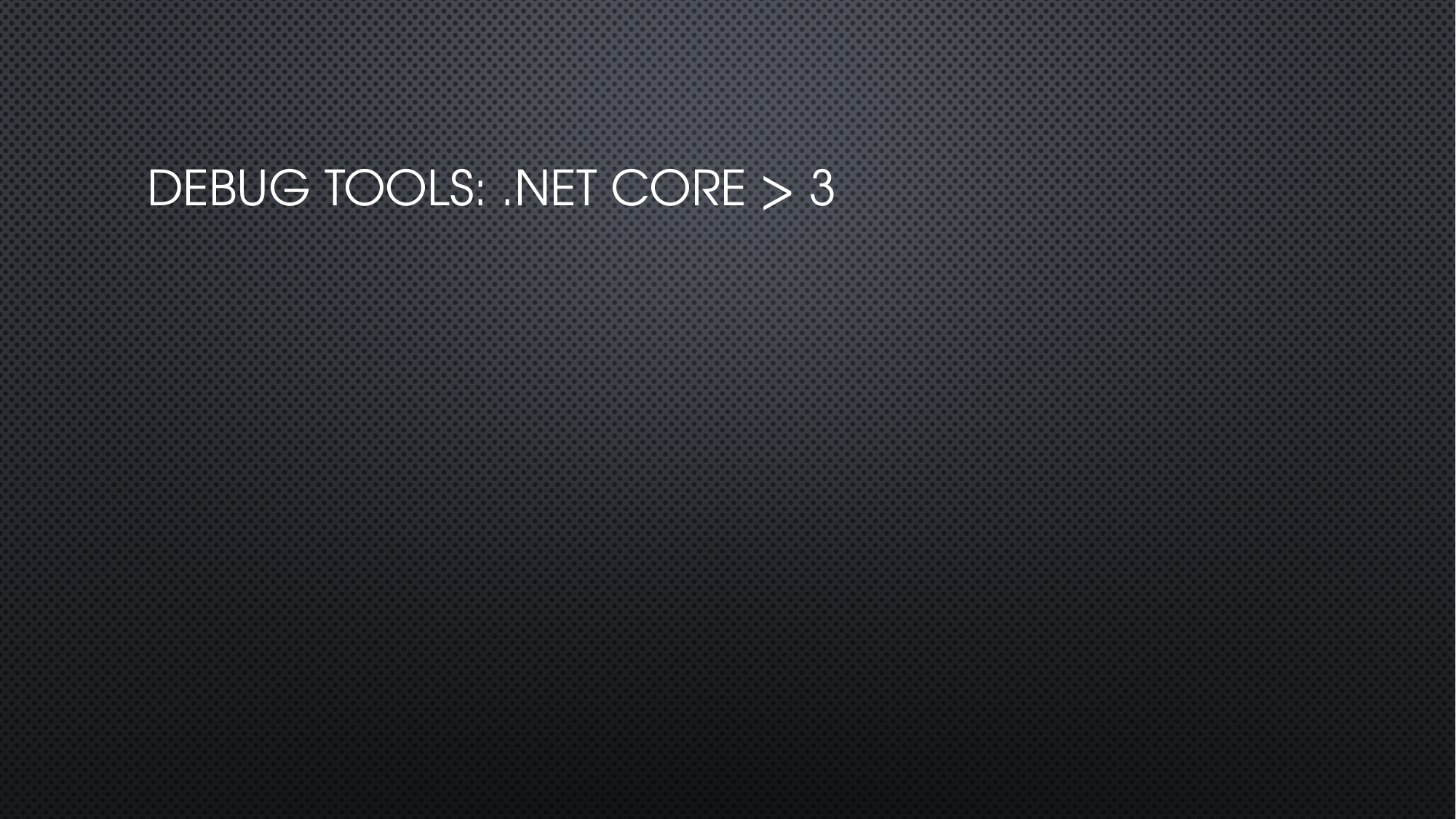

# Debug Tools: .Net Core > 3